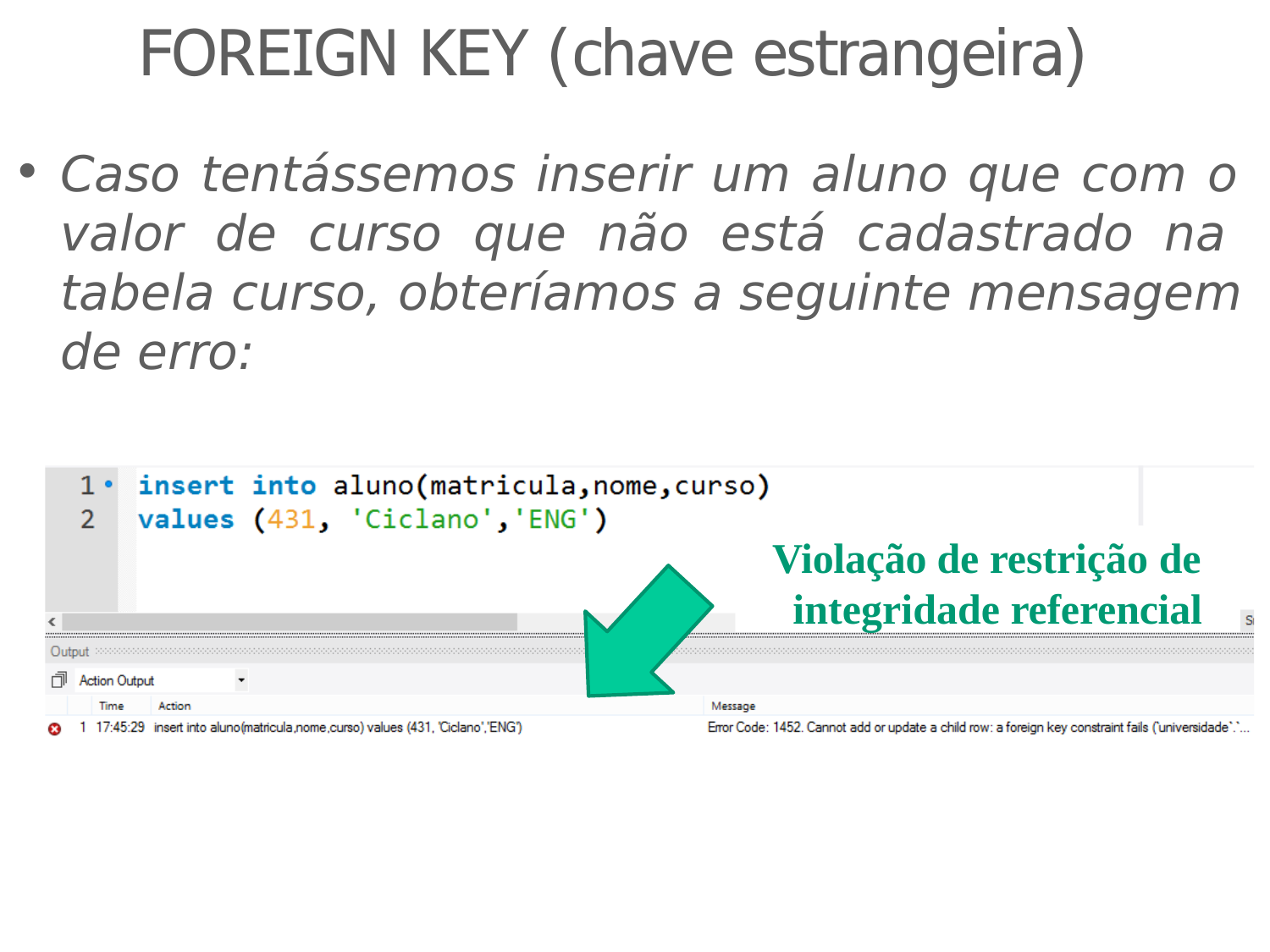

# FOREIGN KEY (chave estrangeira)
Caso tentássemos inserir um aluno que com o  valor de curso que não está cadastrado na  tabela curso, obteríamos a seguinte mensagem  de erro:

Violação de restrição de  integridade referencial